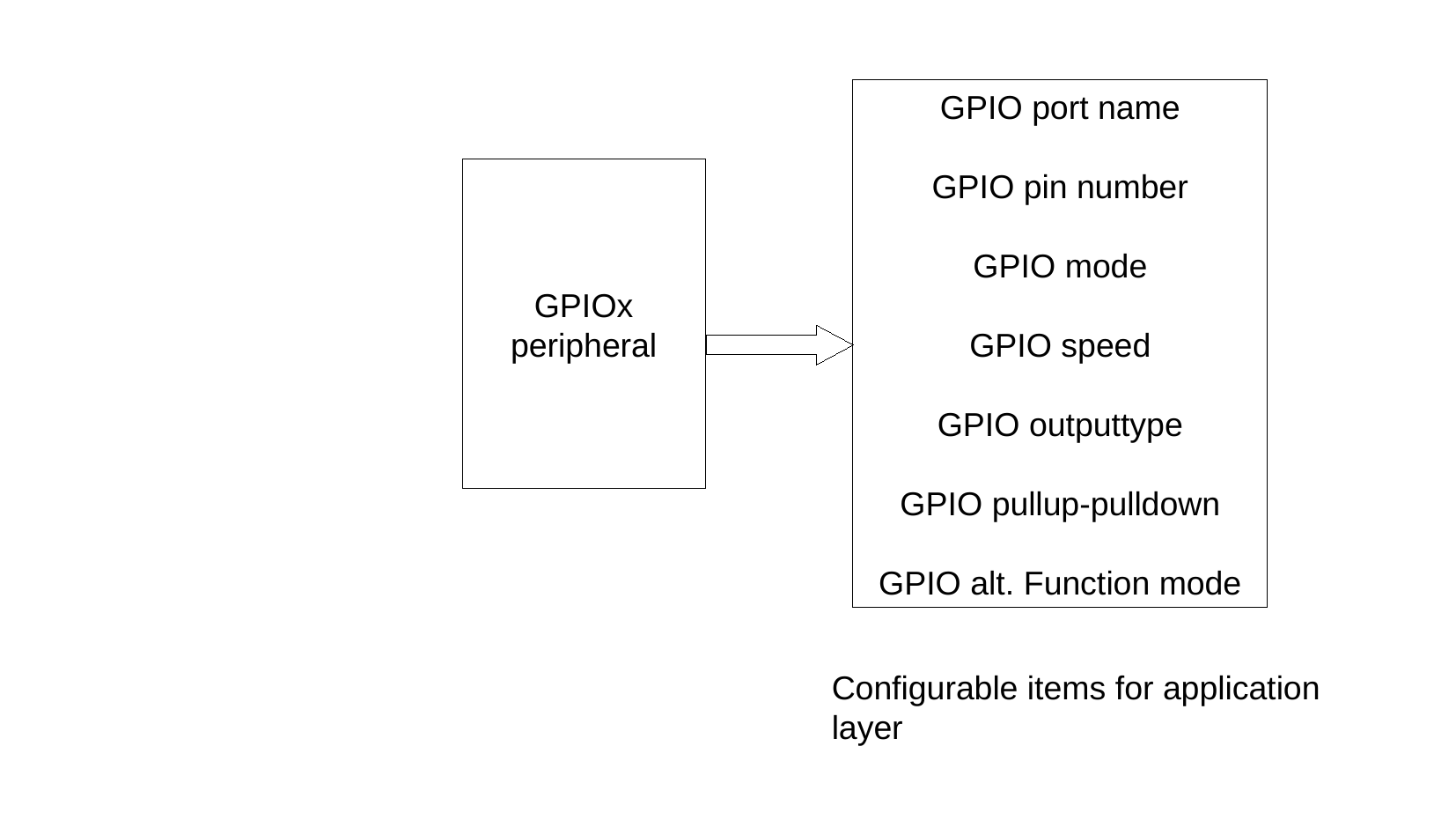

GPIO port name
GPIO pin number
GPIO mode
GPIO speed
GPIO outputtype
GPIO pullup-pulldown
GPIO alt. Function mode
GPIOx
peripheral

Configurable items for application
layer